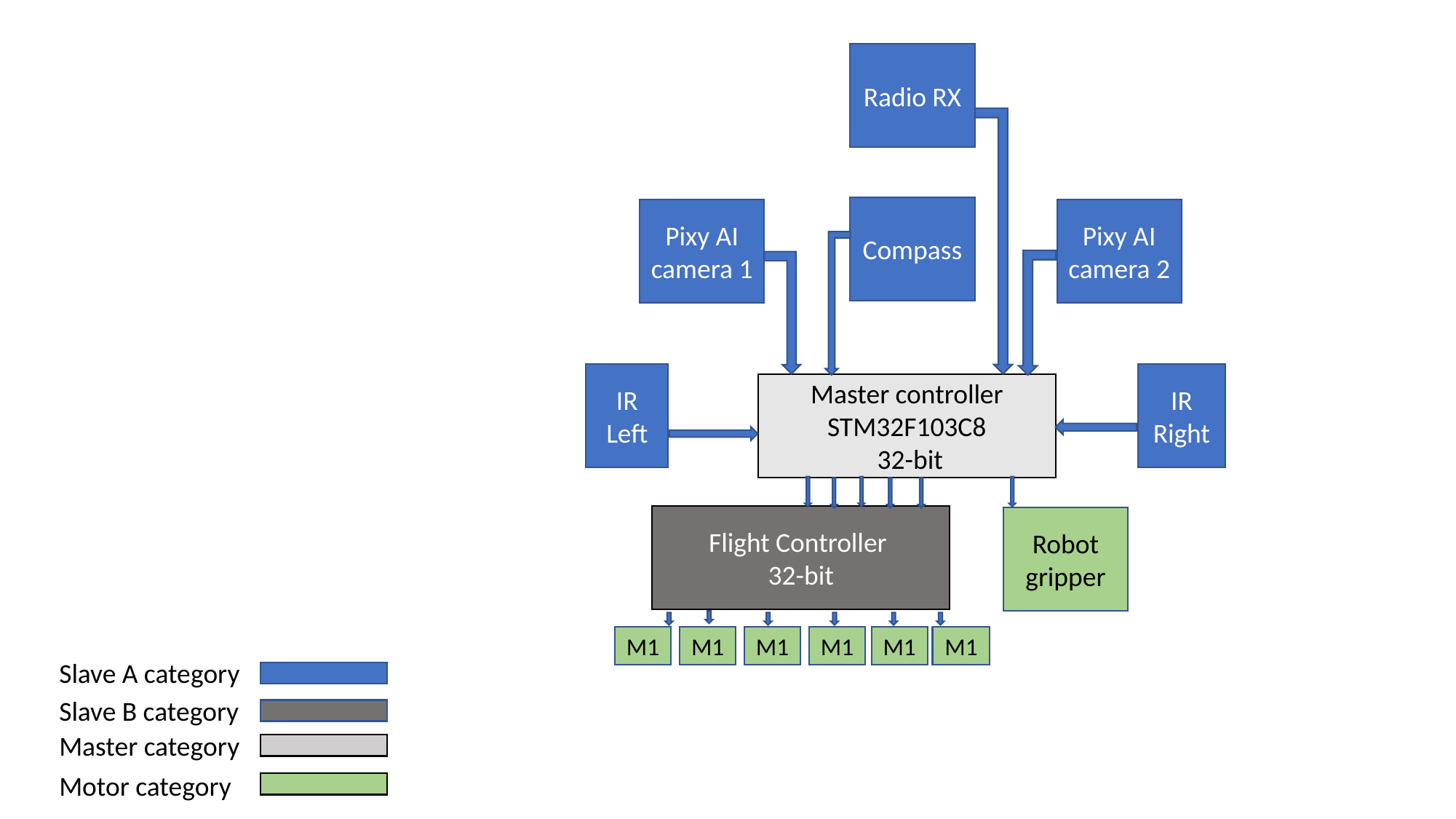

Radio RX

Compass
Pixy AI camera 1
Pixy AI camera 2

IR
Right
IR
Left
Master controller
STM32F103C8
 32-bit

Flight Controller
32-bit
Robot gripper

M1
M1
M1
M1
M1
M1
Slave A category

Slave B category

Master category

Motor category